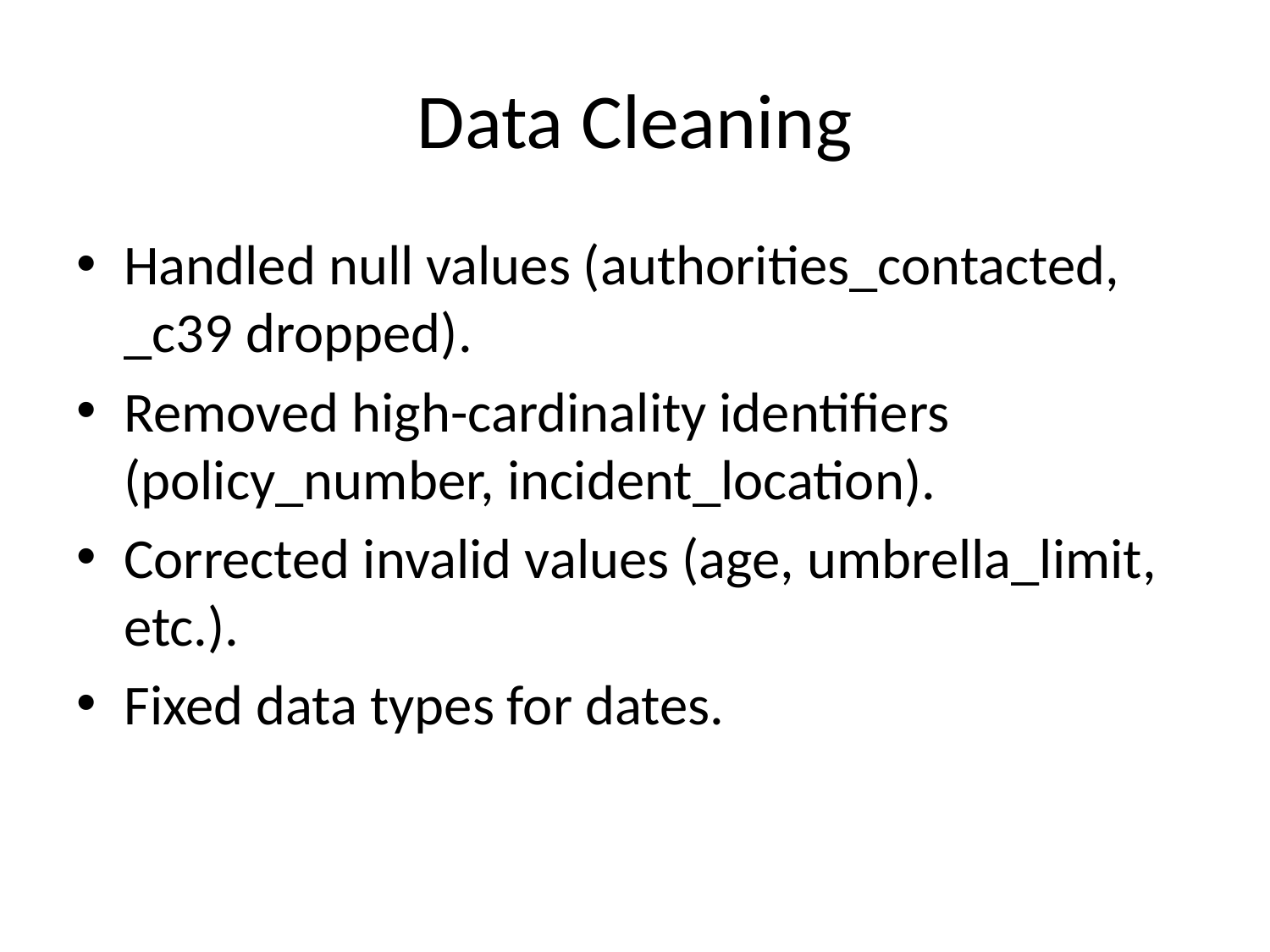

# Data Cleaning
Handled null values (authorities_contacted, _c39 dropped).
Removed high-cardinality identifiers (policy_number, incident_location).
Corrected invalid values (age, umbrella_limit, etc.).
Fixed data types for dates.